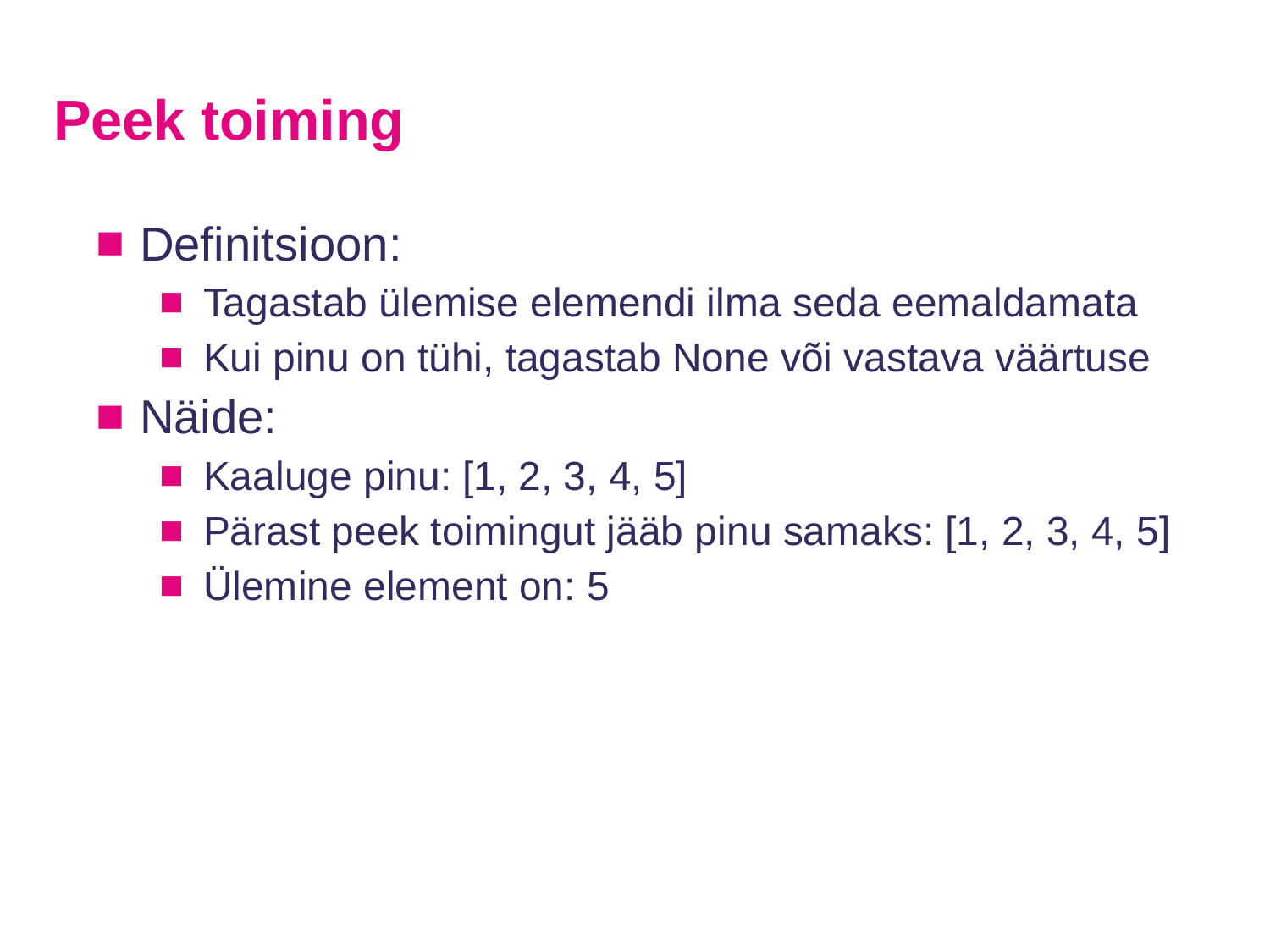

# Peek toiming
Definitsioon:
Tagastab ülemise elemendi ilma seda eemaldamata
Kui pinu on tühi, tagastab None või vastava väärtuse
Näide:
Kaaluge pinu: [1, 2, 3, 4, 5]
Pärast peek toimingut jääb pinu samaks: [1, 2, 3, 4, 5]
Ülemine element on: 5